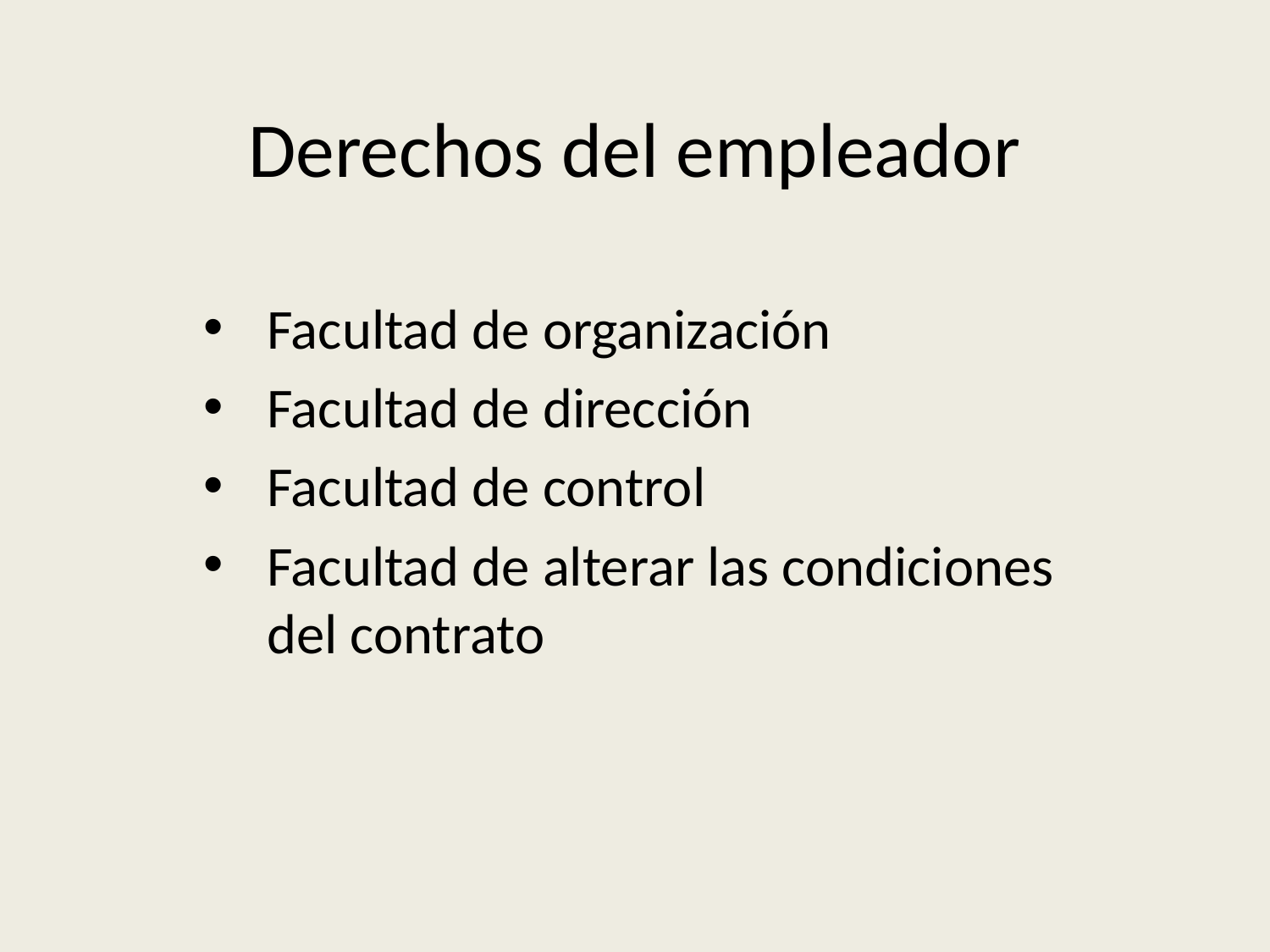

# Derechos del empleador
Facultad de organización
Facultad de dirección
Facultad de control
Facultad de alterar las condiciones del contrato